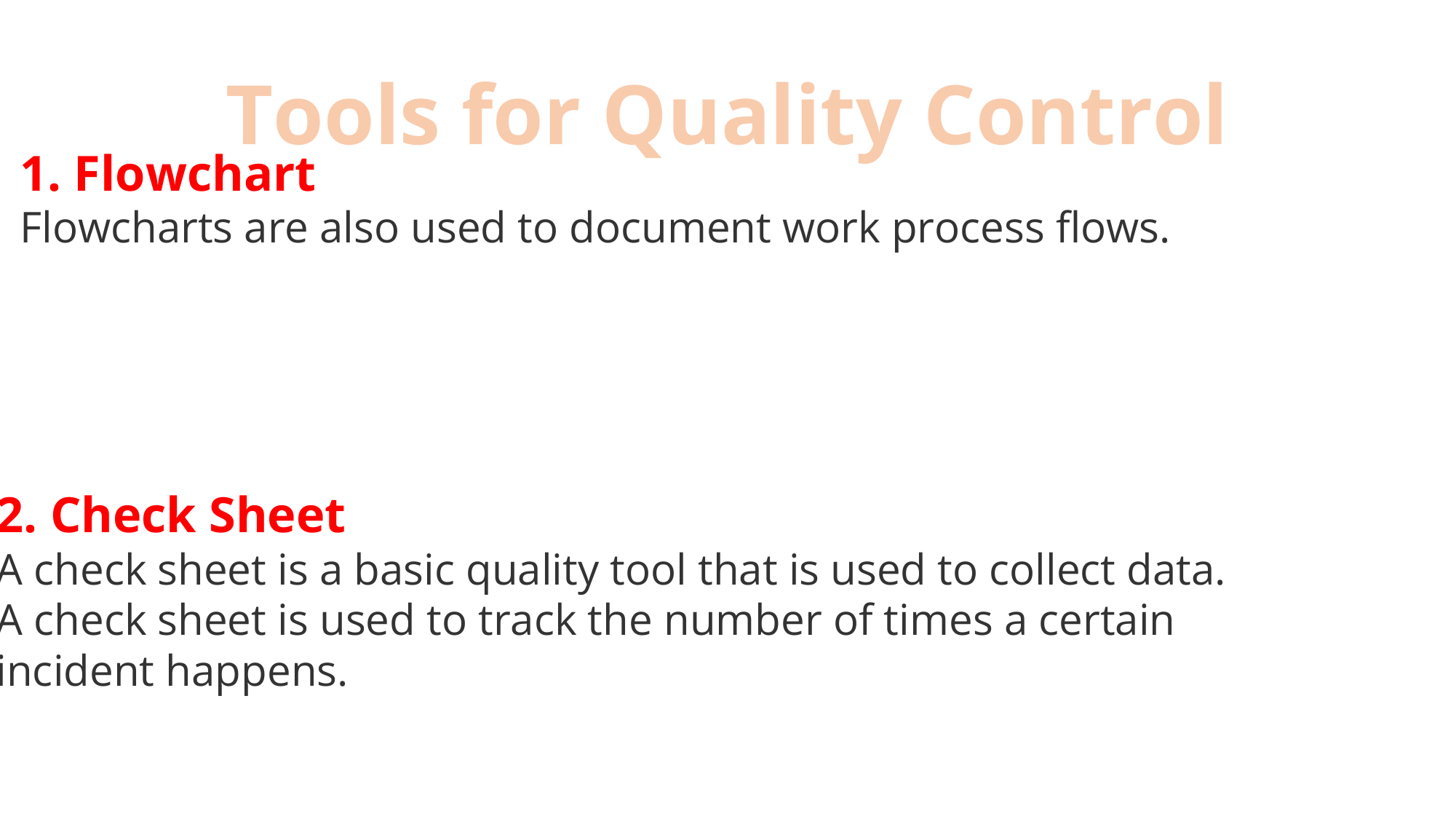

Tools for Quality Control

1. Flowchart
Flowcharts are also used to document work process flows.
2. Check Sheet
A check sheet is a basic quality tool that is used to collect data. A check sheet is used to track the number of times a certain incident happens.